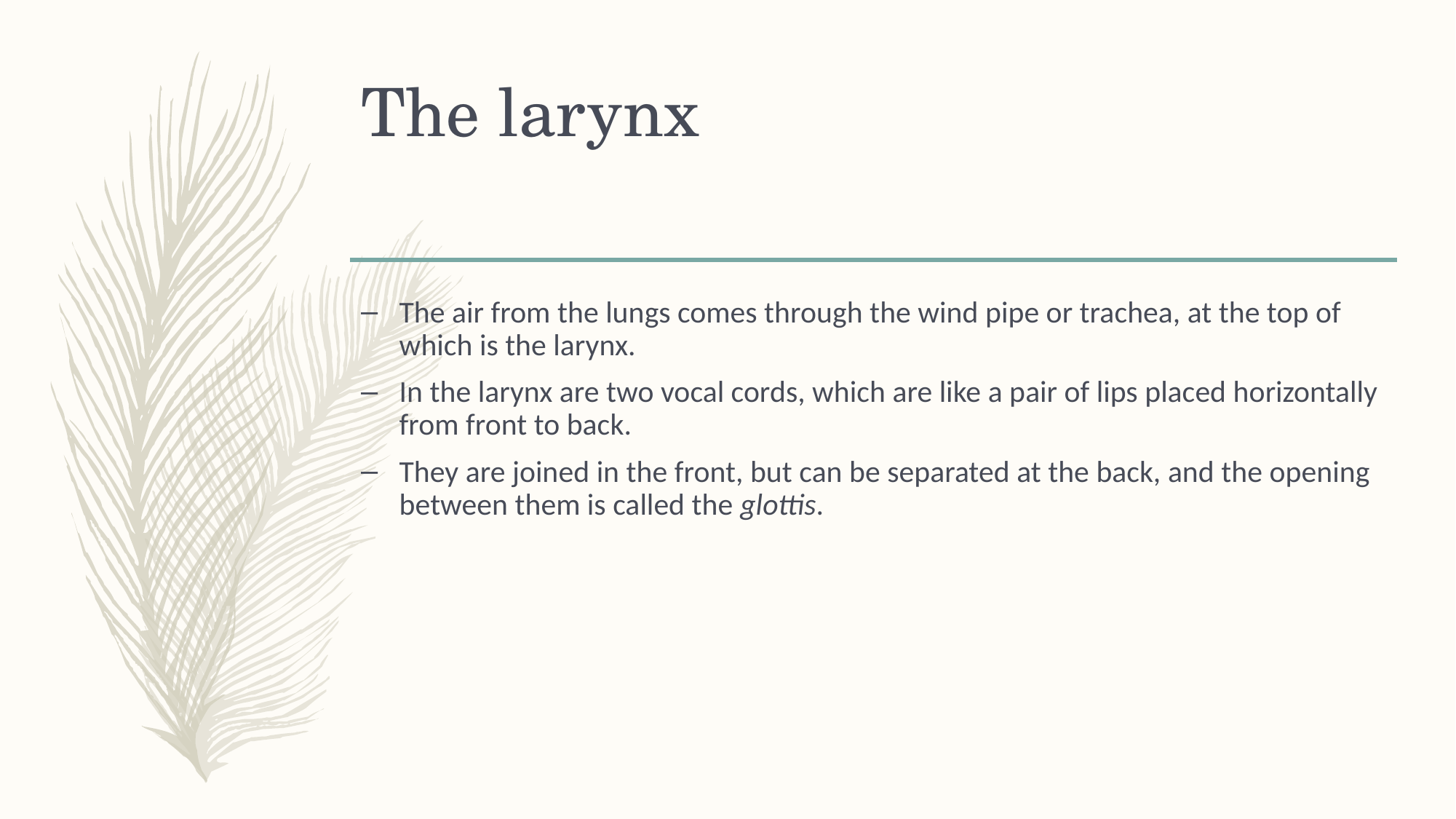

# The larynx
The air from the lungs comes through the wind pipe or trachea, at the top of which is the larynx.
In the larynx are two vocal cords, which are like a pair of lips placed horizontally from front to back.
They are joined in the front, but can be separated at the back, and the opening between them is called the glottis.